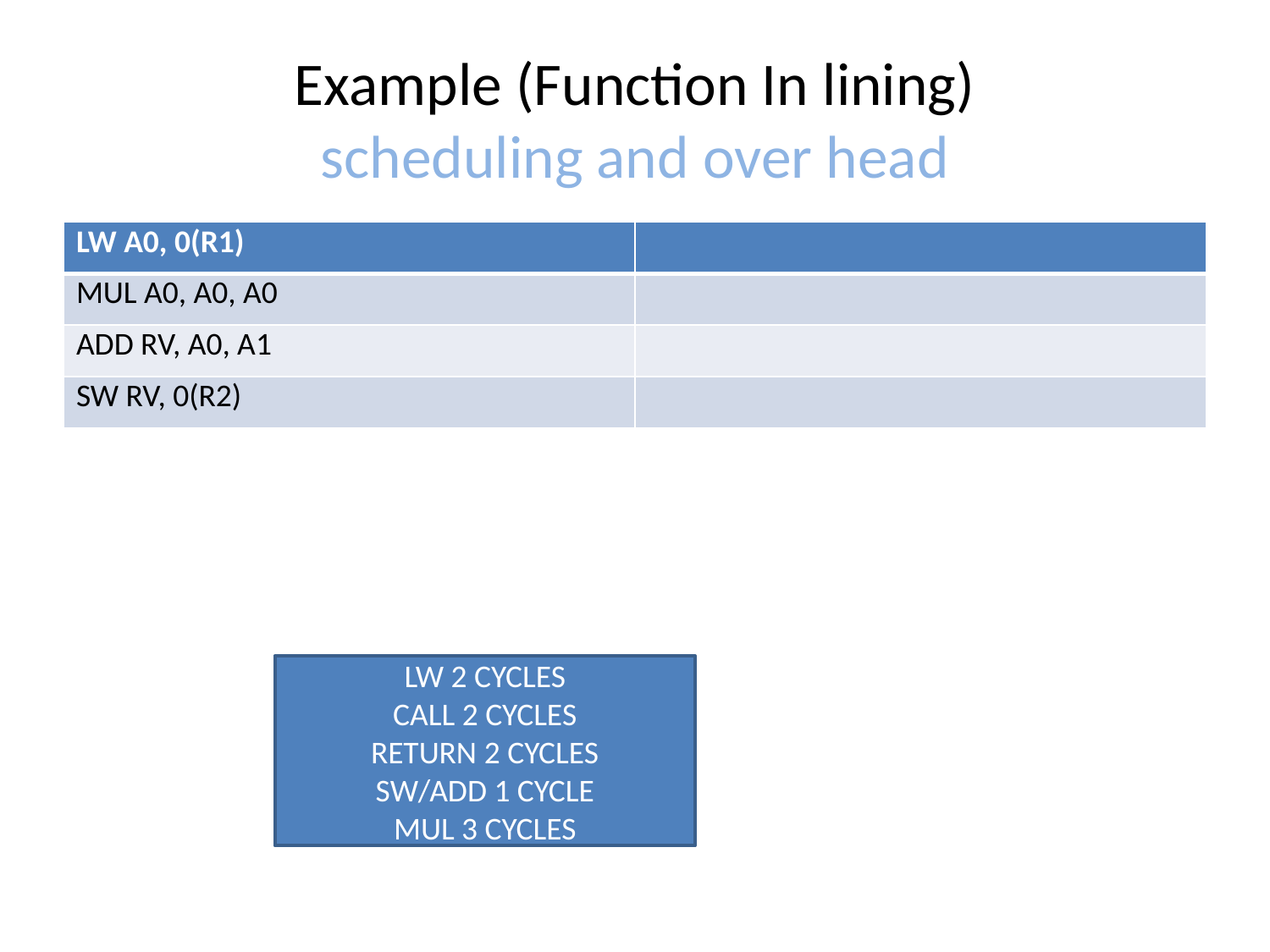

# Example (Function In lining) scheduling and over head
| LW A0, 0(R1) |  |
| --- | --- |
| MUL A0, A0, A0 |  |
| ADD RV, A0, A1 |  |
| SW RV, 0(R2) |  |
LW 2 CYCLES
CALL 2 CYCLES
RETURN 2 CYCLES
SW/ADD 1 CYCLE
MUL 3 CYCLES